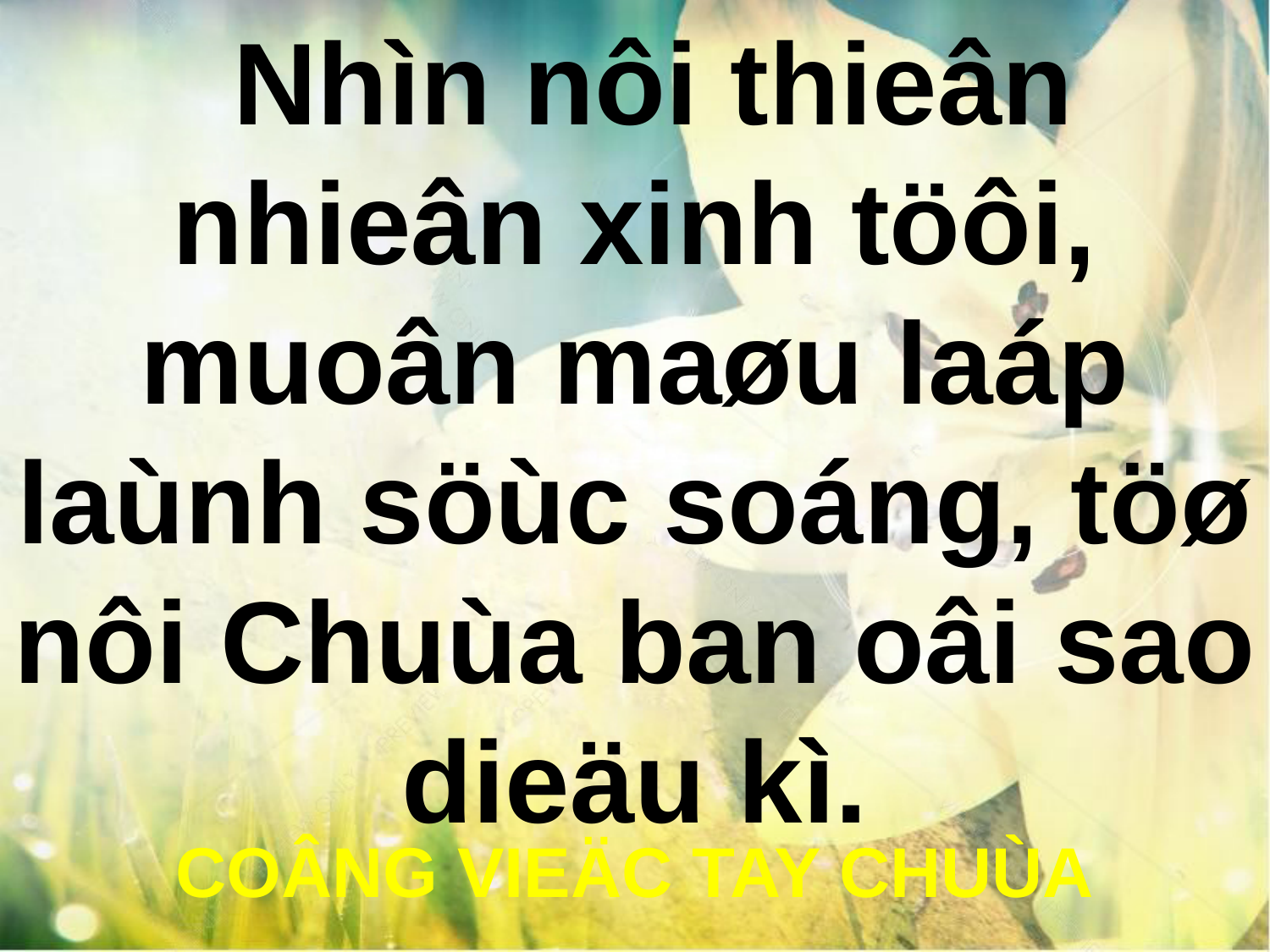

Nhìn nôi thieân nhieân xinh töôi, muoân maøu laáp laùnh söùc soáng, töø nôi Chuùa ban oâi sao dieäu kì.
COÂNG VIEÄC TAY CHUÙA